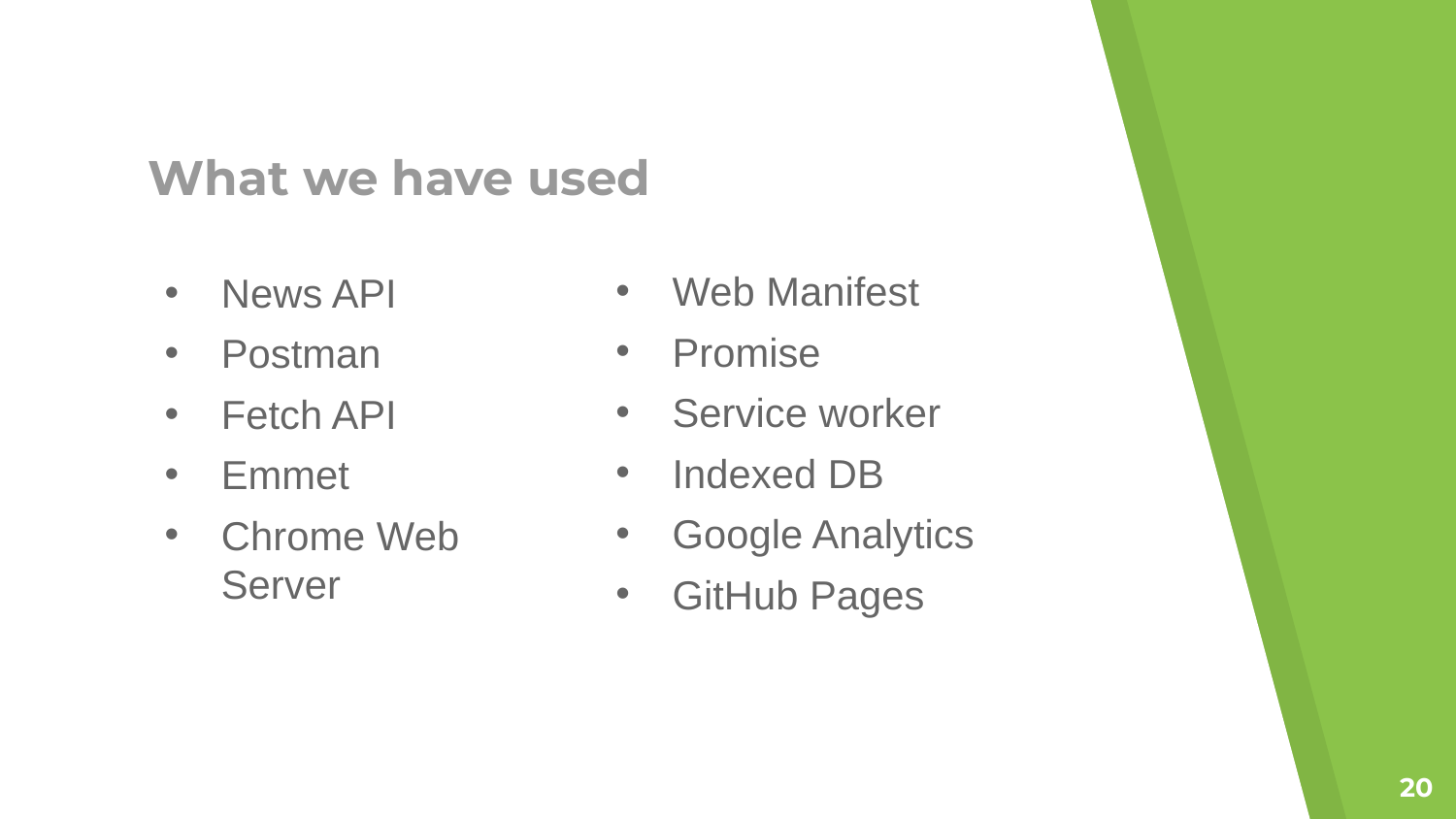

# What we have used
Web Manifest
Promise
Service worker
Indexed DB
Google Analytics
GitHub Pages
News API
Postman
Fetch API
Emmet
Chrome Web Server
20